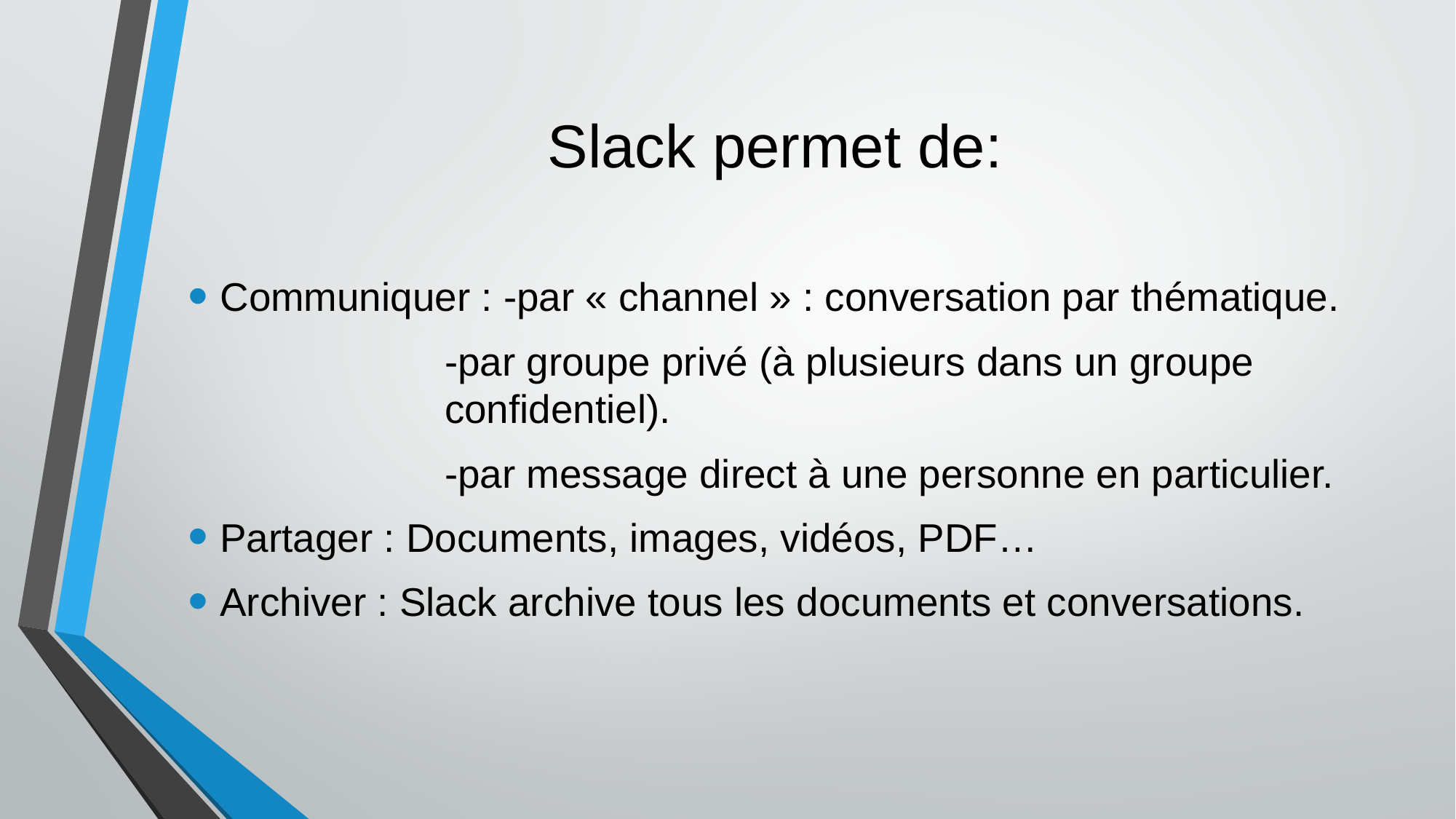

# Slack permet de:
Communiquer : -par « channel » : conversation par thématique.
-par groupe privé (à plusieurs dans un groupe confidentiel).
-par message direct à une personne en particulier.
Partager : Documents, images, vidéos, PDF…
Archiver : Slack archive tous les documents et conversations.